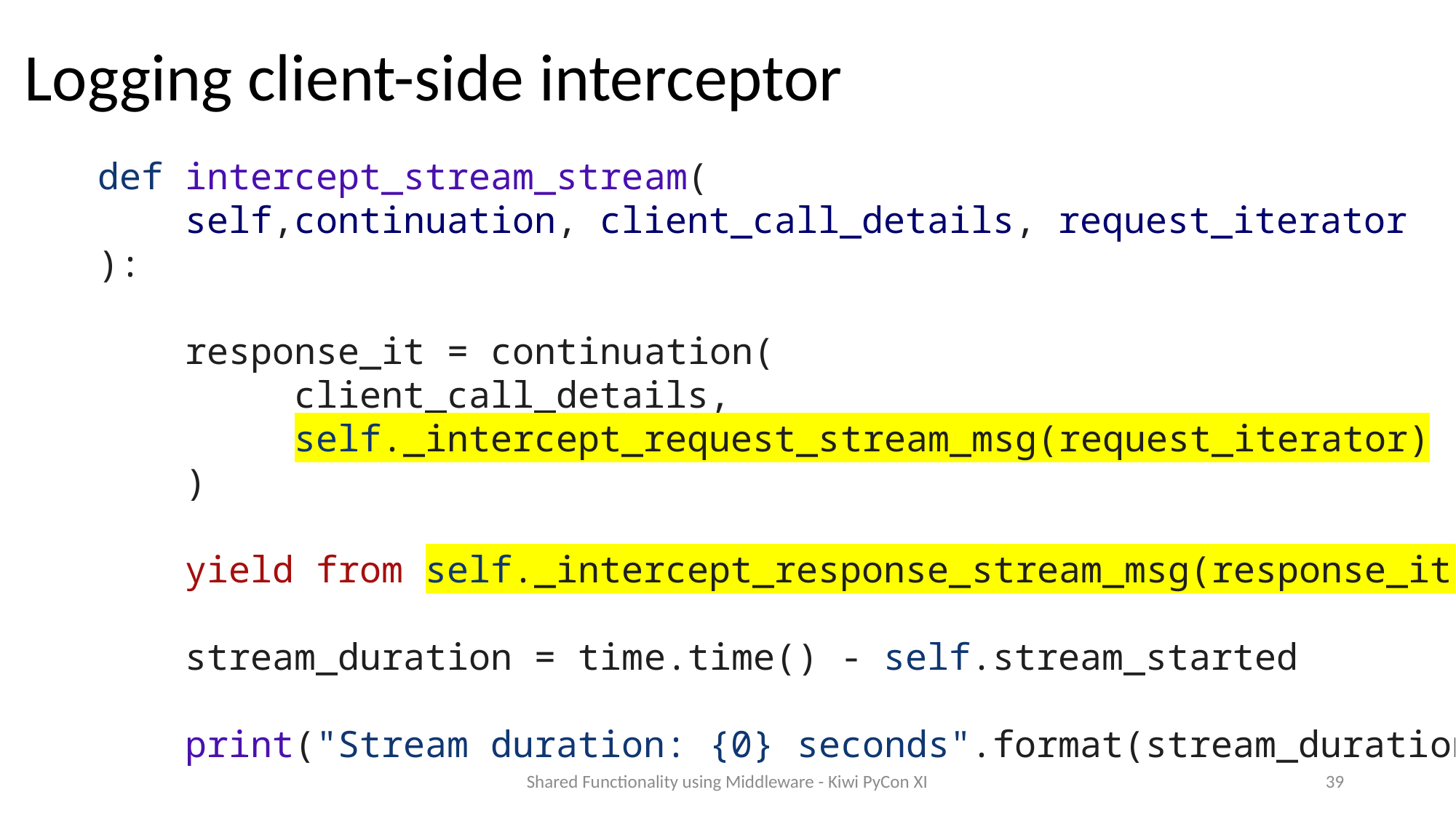

# Logging client-side interceptor

    def intercept_stream_stream(
        self,continuation, client_call_details, request_iterator
    ):

        response_it = continuation(
             client_call_details,
             self._intercept_request_stream_msg(request_iterator)
        )

        yield from self._intercept_response_stream_msg(response_it)

        stream_duration = time.time() - self.stream_started

        print("Stream duration: {0} seconds".format(stream_duration))

Shared Functionality using Middleware - Kiwi PyCon XI
39